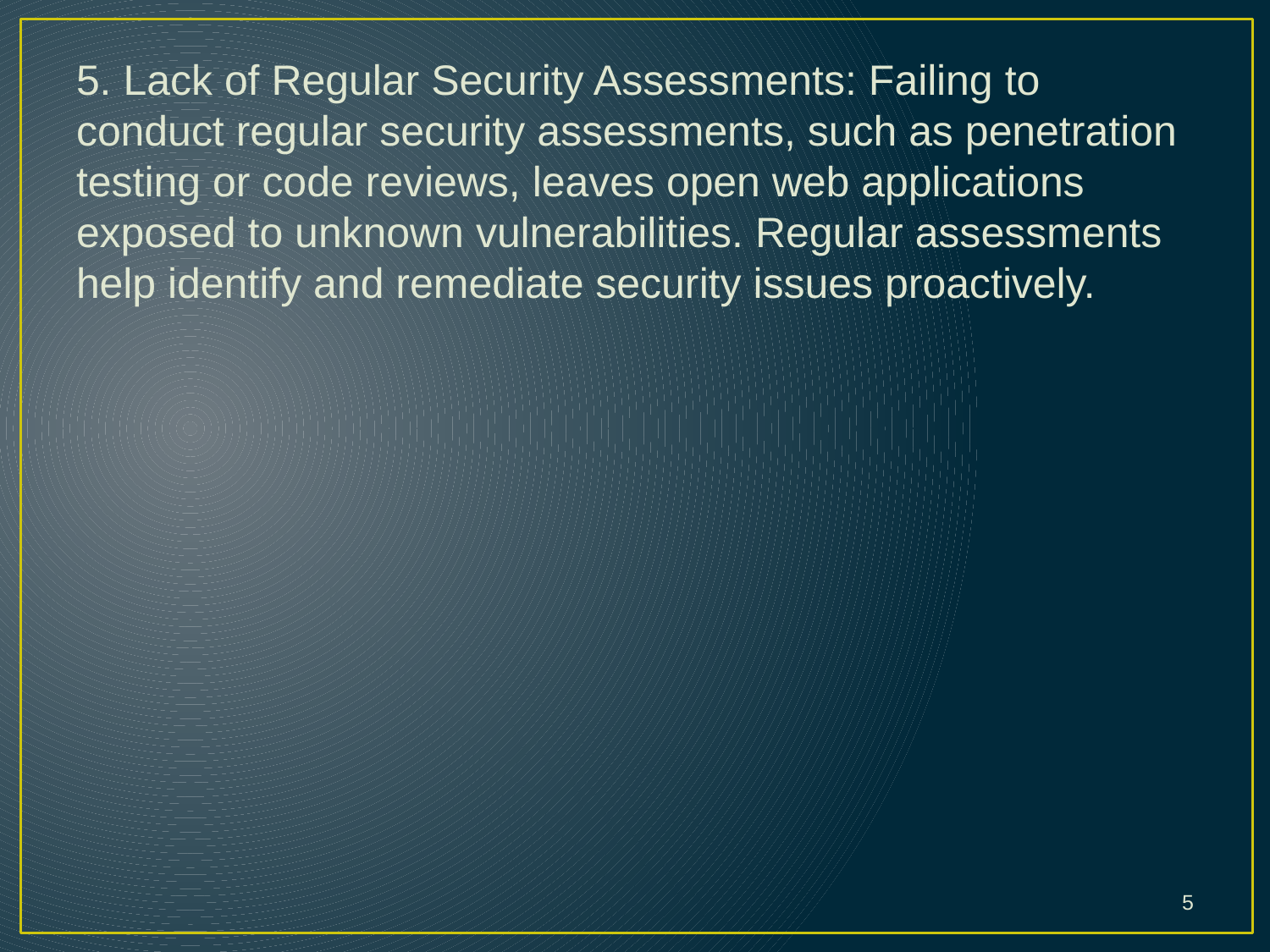

5. Lack of Regular Security Assessments: Failing to conduct regular security assessments, such as penetration testing or code reviews, leaves open web applications exposed to unknown vulnerabilities. Regular assessments help identify and remediate security issues proactively.

5